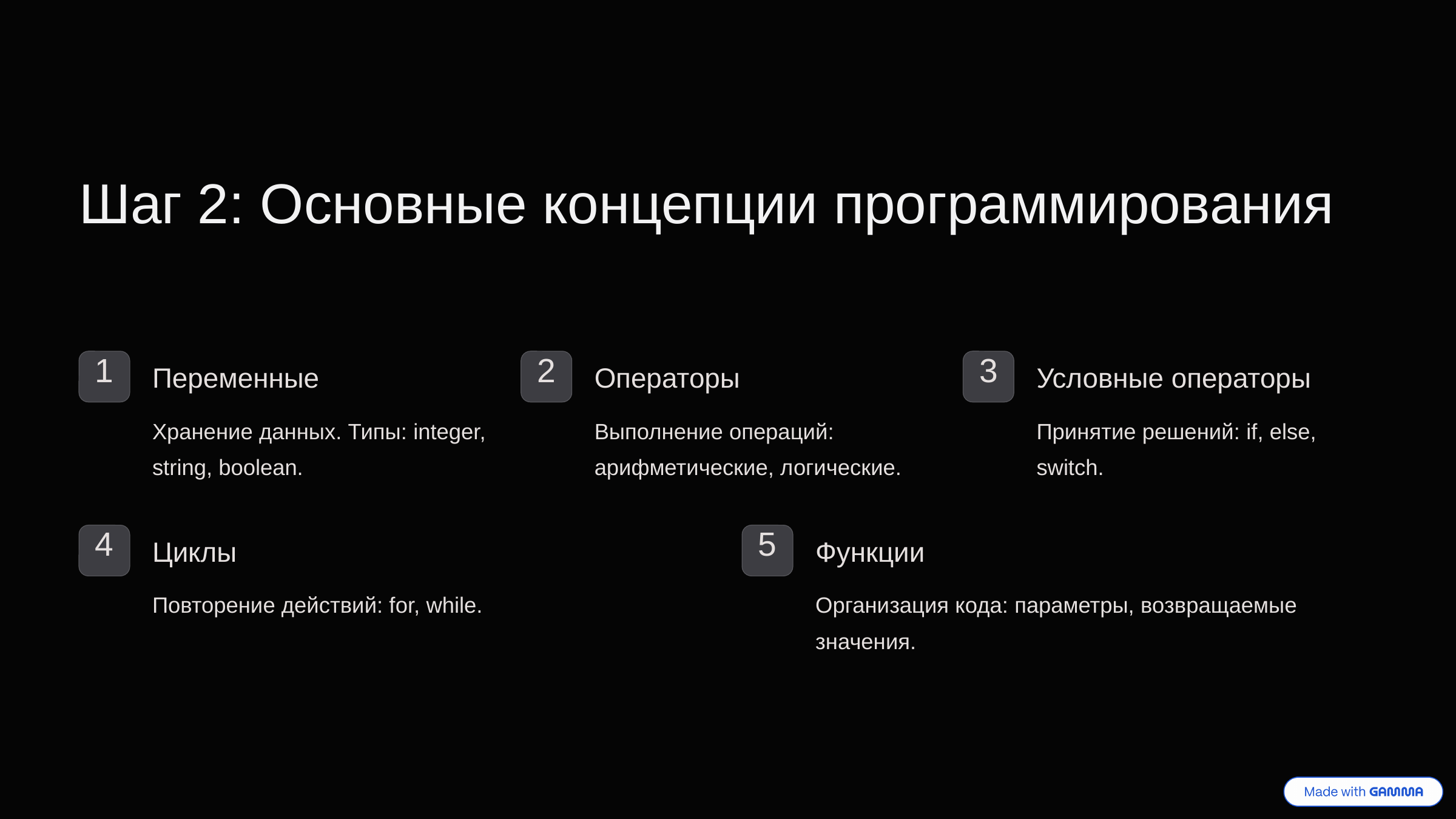

Шаг 2: Основные концепции программирования

1
2
3
Переменные
Операторы
Условные операторы
Хранение данных. Типы: integer, string, boolean.
Выполнение операций: арифметические, логические.
Принятие решений: if, else, switch.

4
5
Циклы
Функции
Повторение действий: for, while.
Организация кода: параметры, возвращаемые значения.